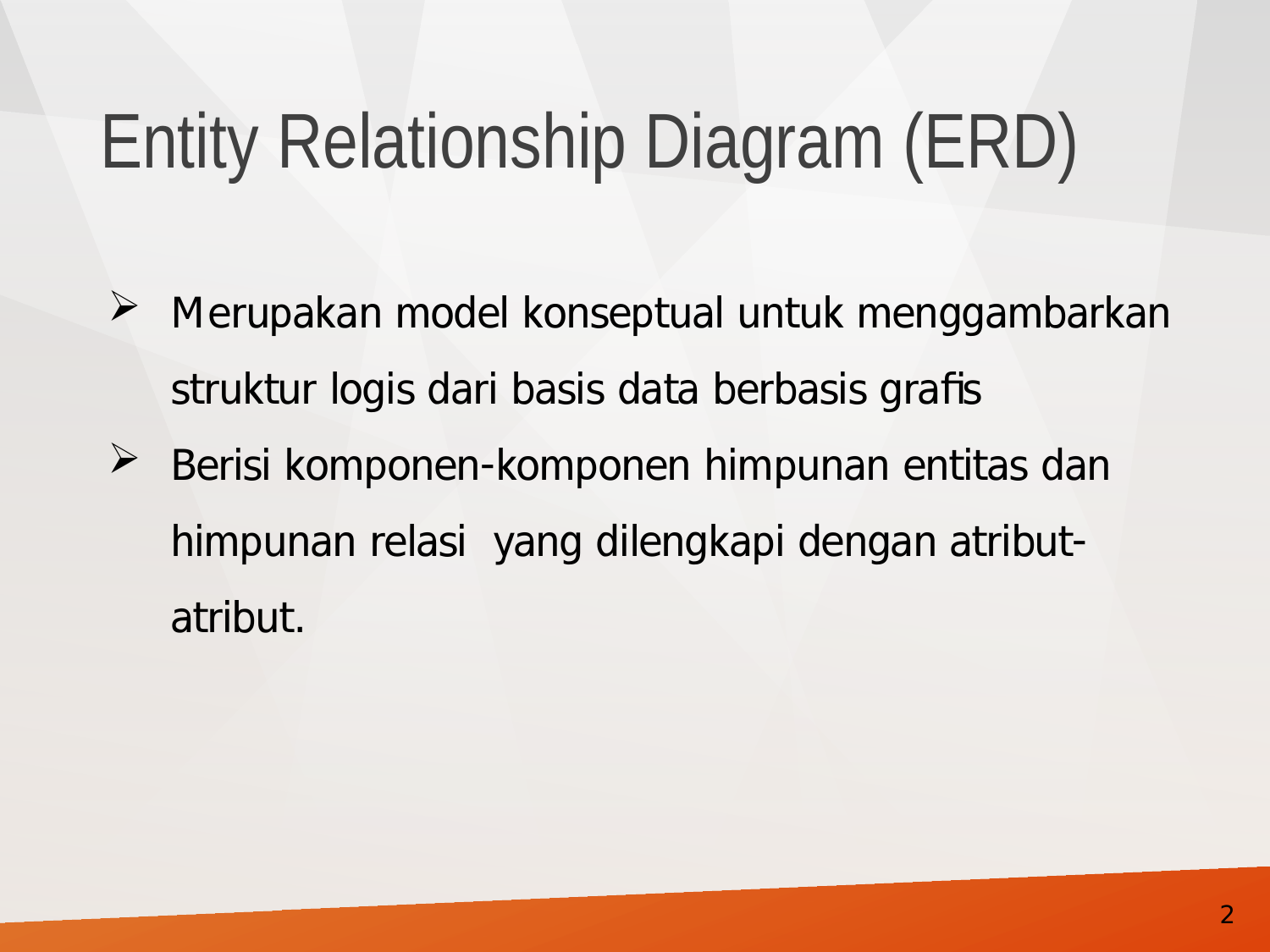

# Entity Relationship Diagram (ERD)
Merupakan model konseptual untuk menggambarkan struktur logis dari basis data berbasis grafis
Berisi komponen-komponen himpunan entitas dan himpunan relasi  yang dilengkapi dengan atribut-atribut.
2